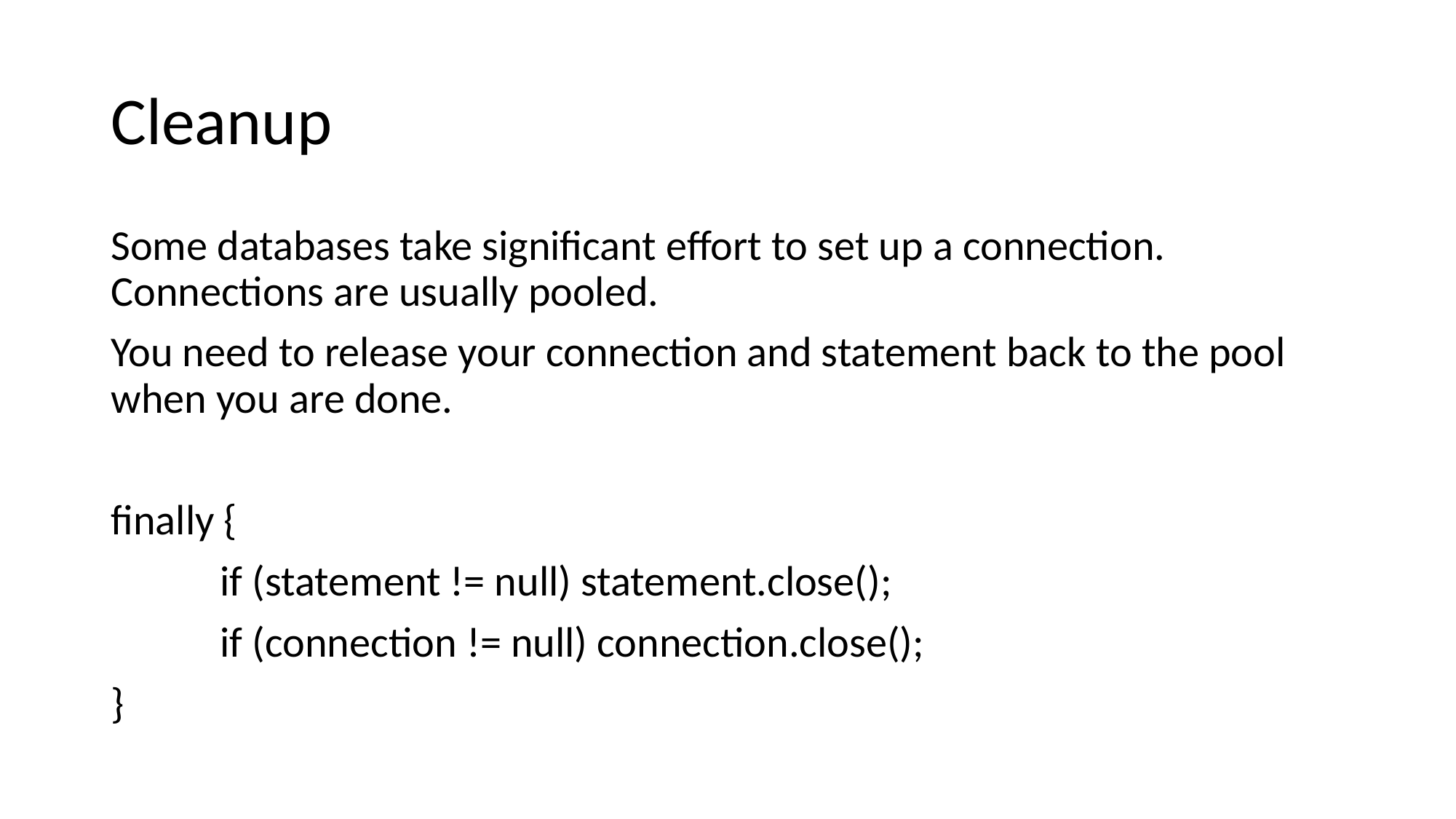

# Cleanup
Some databases take significant effort to set up a connection. Connections are usually pooled.
You need to release your connection and statement back to the pool when you are done.

finally {
	if (statement != null) statement.close();
	if (connection != null) connection.close();
}